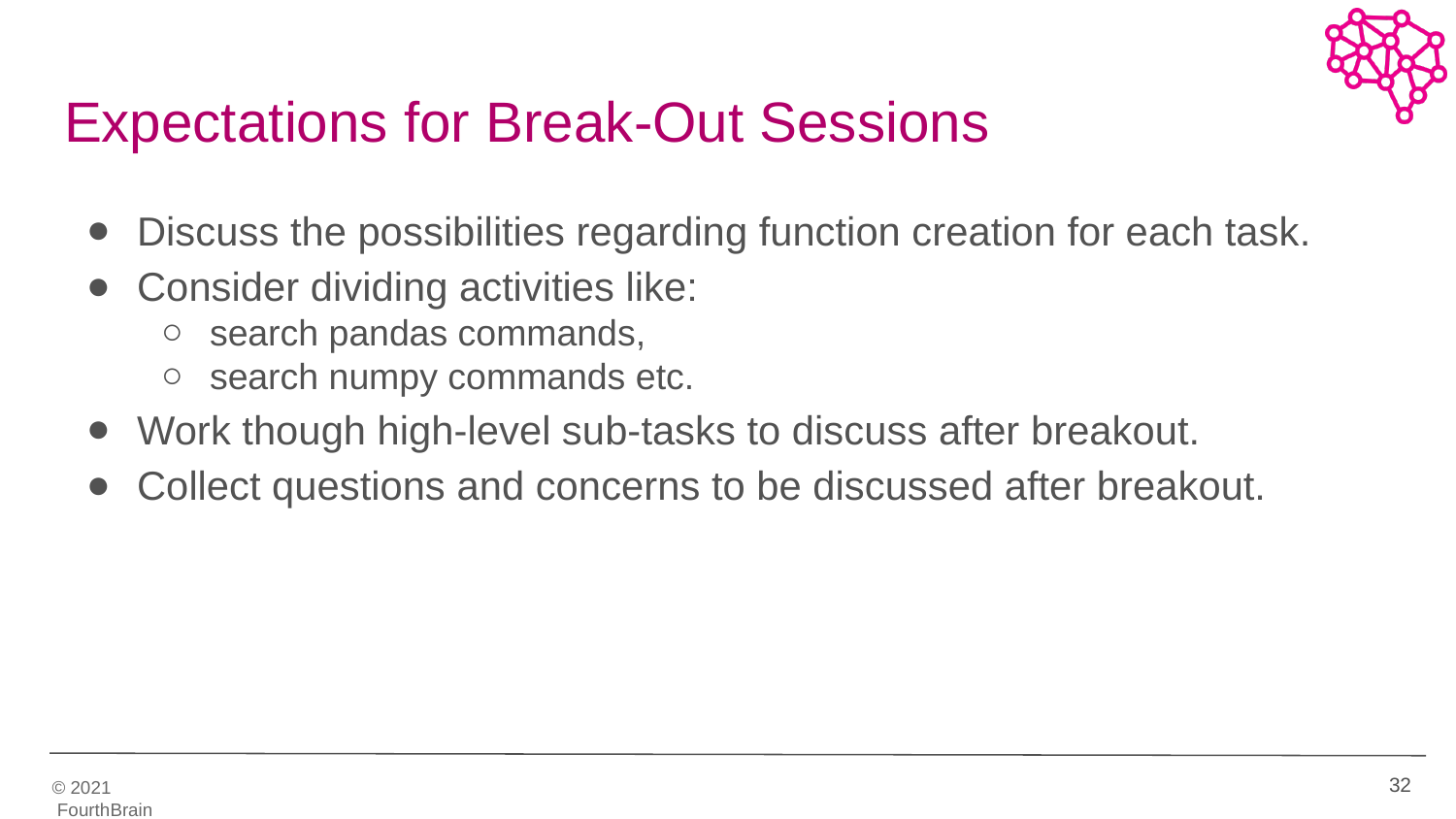

# Expectations for Break-Out Sessions
Discuss the possibilities regarding function creation for each task.
Consider dividing activities like:
search pandas commands,
search numpy commands etc.
Work though high-level sub-tasks to discuss after breakout.
Collect questions and concerns to be discussed after breakout.
32